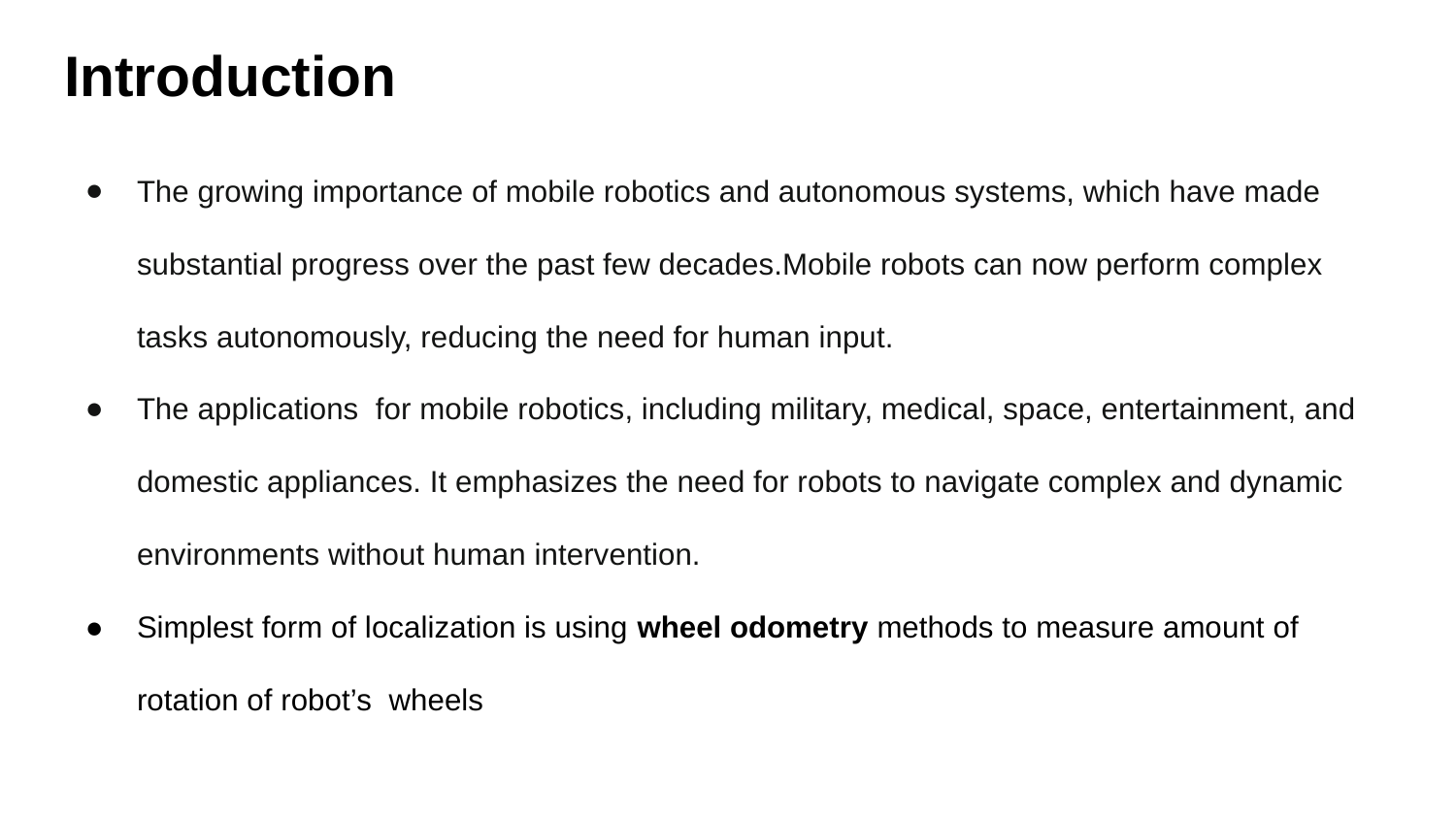

# Introduction
The growing importance of mobile robotics and autonomous systems, which have made substantial progress over the past few decades.Mobile robots can now perform complex tasks autonomously, reducing the need for human input.
The applications  for mobile robotics, including military, medical, space, entertainment, and domestic appliances. It emphasizes the need for robots to navigate complex and dynamic environments without human intervention.
Simplest form of localization is using wheel odometry methods to measure amount of rotation of robot’s  wheels